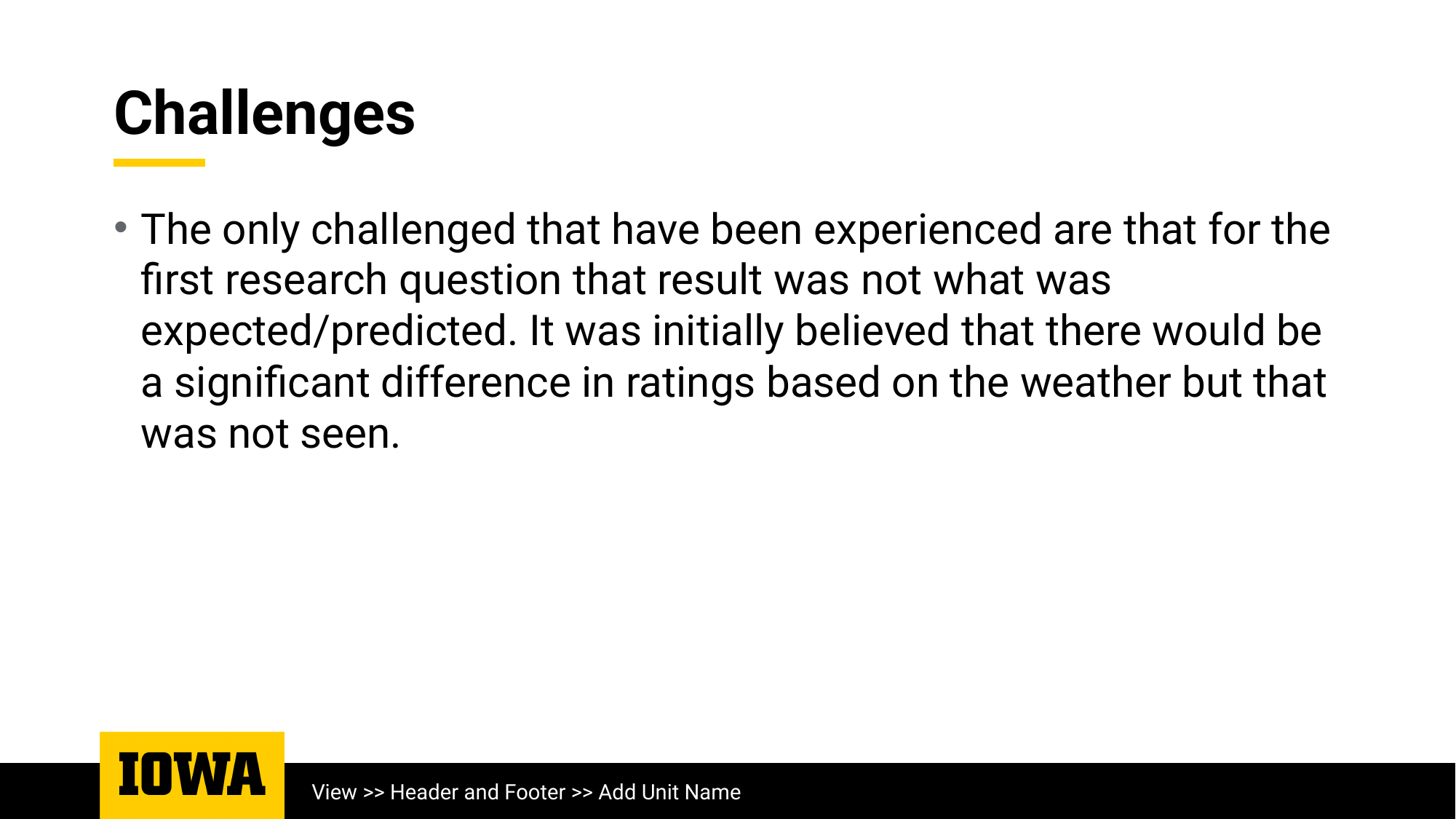

# Challenges
The only challenged that have been experienced are that for the first research question that result was not what was expected/predicted. It was initially believed that there would be a significant difference in ratings based on the weather but that was not seen.
View >> Header and Footer >> Add Unit Name